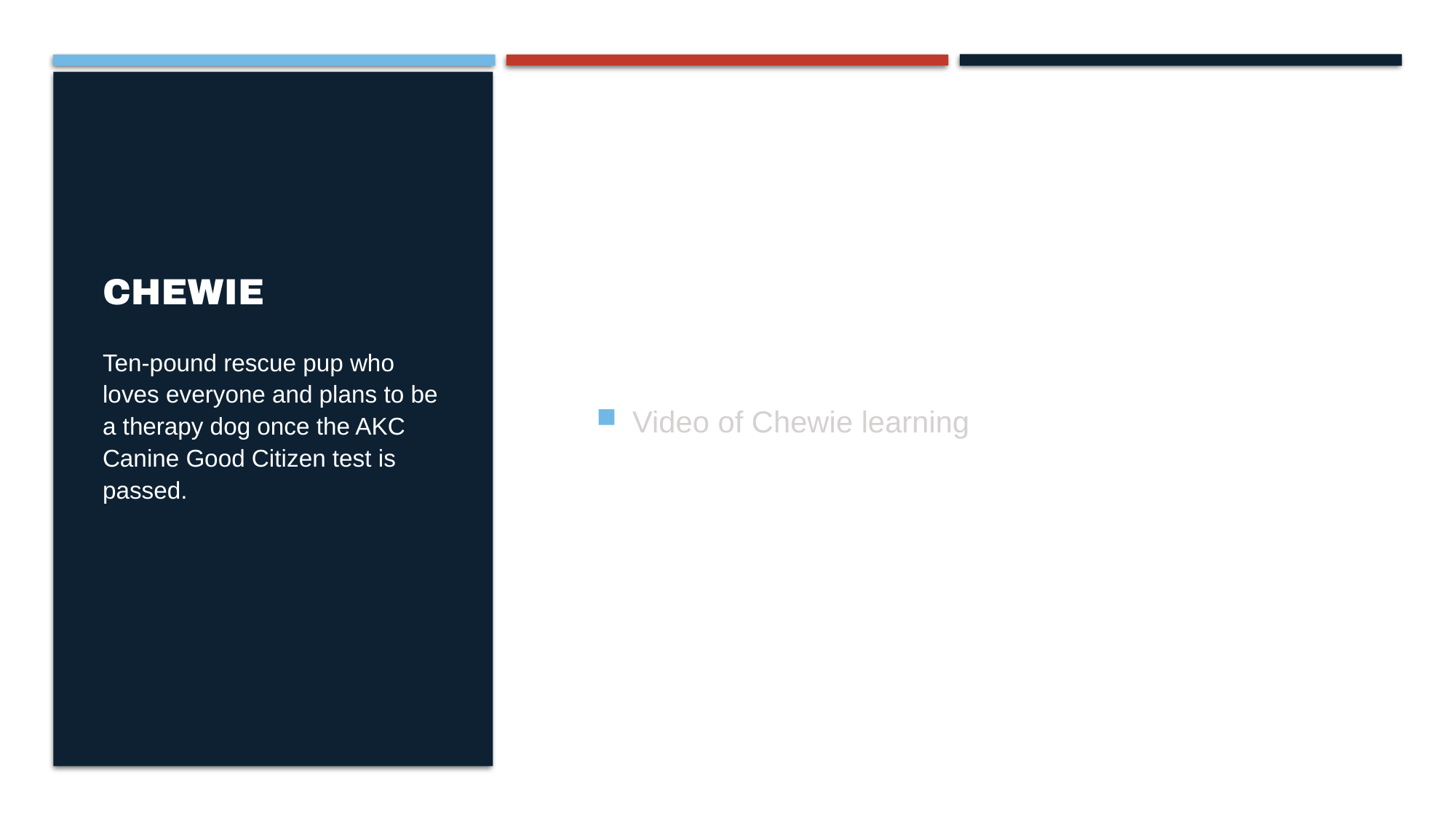

# chewie
Video of Chewie learning
Ten-pound rescue pup who loves everyone and plans to be a therapy dog once the AKC Canine Good Citizen test is passed.